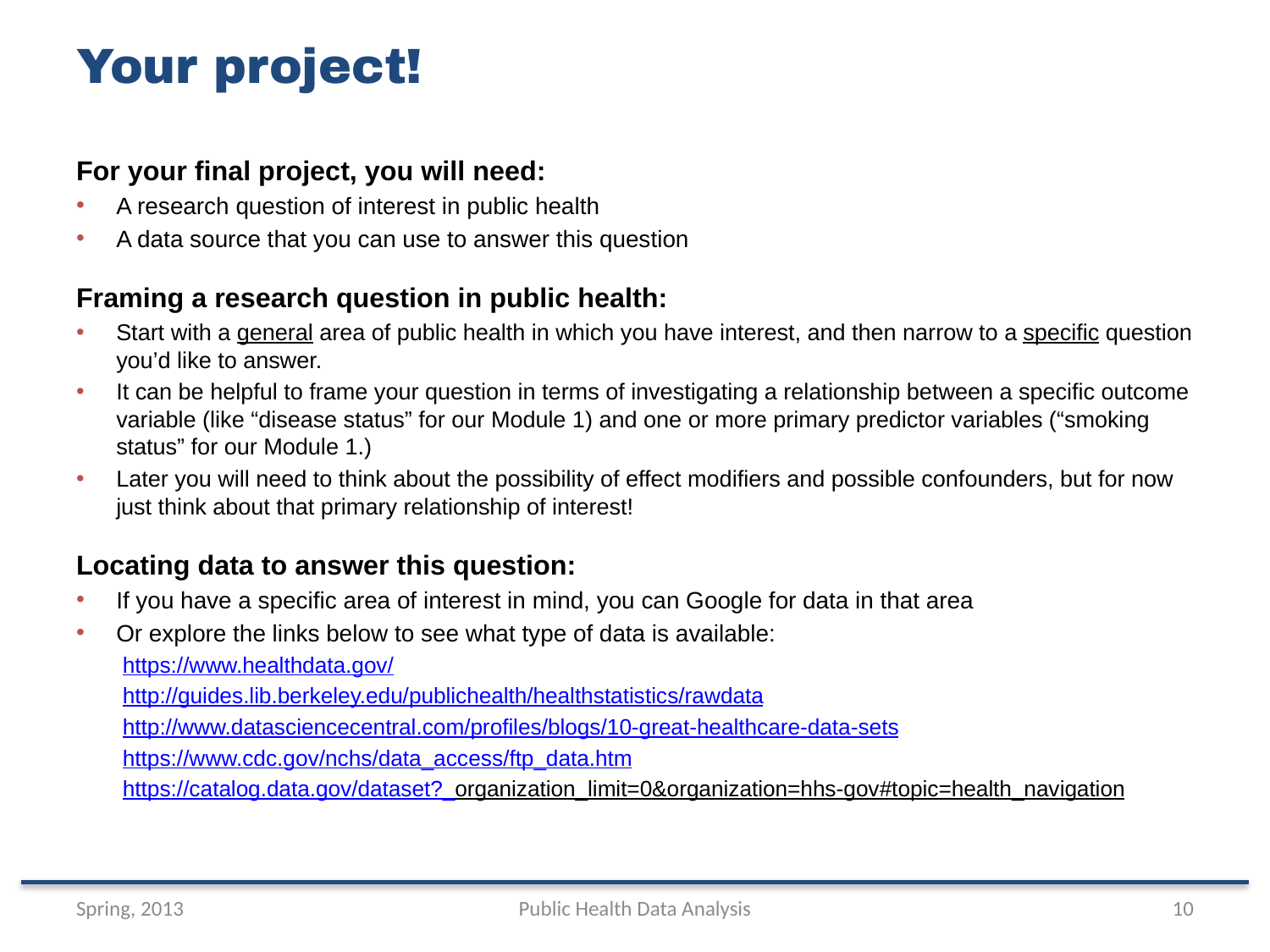

# Your project!
For your final project, you will need:
A research question of interest in public health
A data source that you can use to answer this question

Framing a research question in public health:
Start with a general area of public health in which you have interest, and then narrow to a specific question you’d like to answer.
It can be helpful to frame your question in terms of investigating a relationship between a specific outcome variable (like “disease status” for our Module 1) and one or more primary predictor variables (“smoking status” for our Module 1.)
Later you will need to think about the possibility of effect modifiers and possible confounders, but for now just think about that primary relationship of interest!

Locating data to answer this question:
If you have a specific area of interest in mind, you can Google for data in that area
Or explore the links below to see what type of data is available:
https://www.healthdata.gov/
http://guides.lib.berkeley.edu/publichealth/healthstatistics/rawdata
http://www.datasciencecentral.com/profiles/blogs/10-great-healthcare-data-sets
https://www.cdc.gov/nchs/data_access/ftp_data.htm
https://catalog.data.gov/dataset?_organization_limit=0&organization=hhs-gov#topic=health_navigation
Spring, 2013
Public Health Data Analysis
10